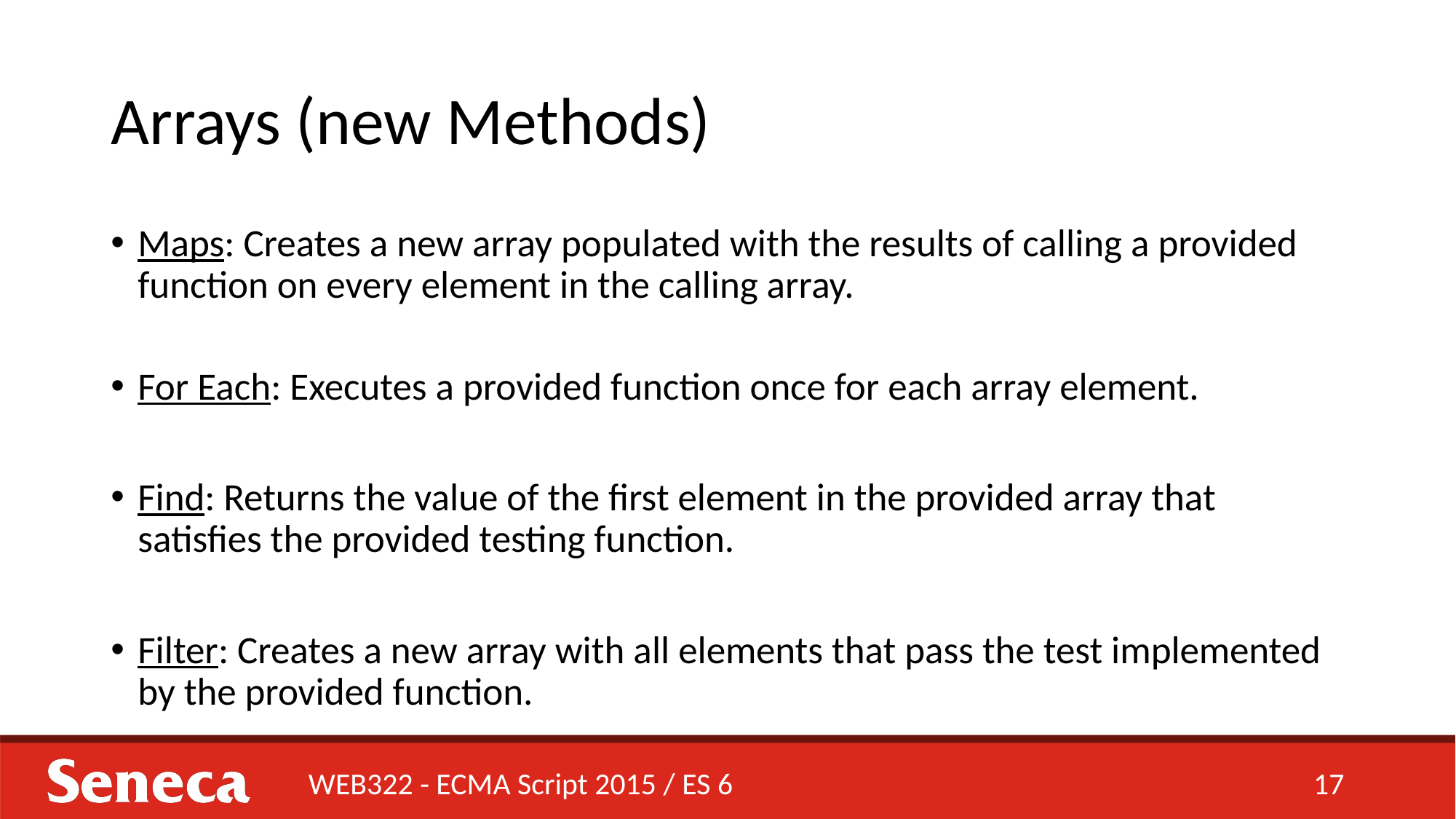

# Arrays (new Methods)
Maps: Creates a new array populated with the results of calling a provided function on every element in the calling array.
For Each: Executes a provided function once for each array element.

Find: Returns the value of the first element in the provided array that satisfies the provided testing function.

Filter: Creates a new array with all elements that pass the test implemented by the provided function.
WEB322 - ECMA Script 2015 / ES 6
17